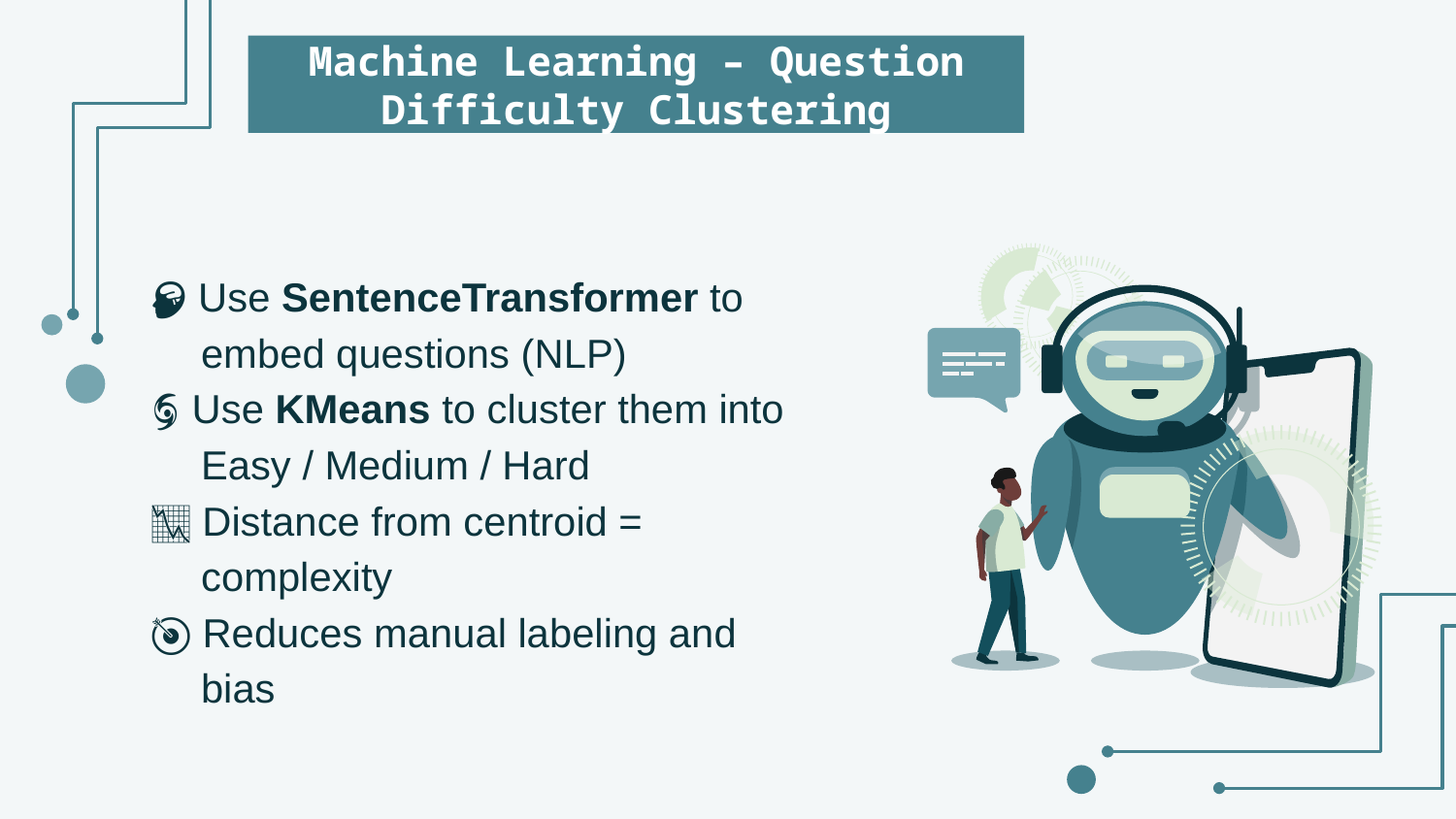

# Machine Learning – Question Difficulty Clustering
🧠 Use SentenceTransformer to embed questions (NLP)
🌀 Use KMeans to cluster them into Easy / Medium / Hard
📉 Distance from centroid = complexity
🎯 Reduces manual labeling and bias